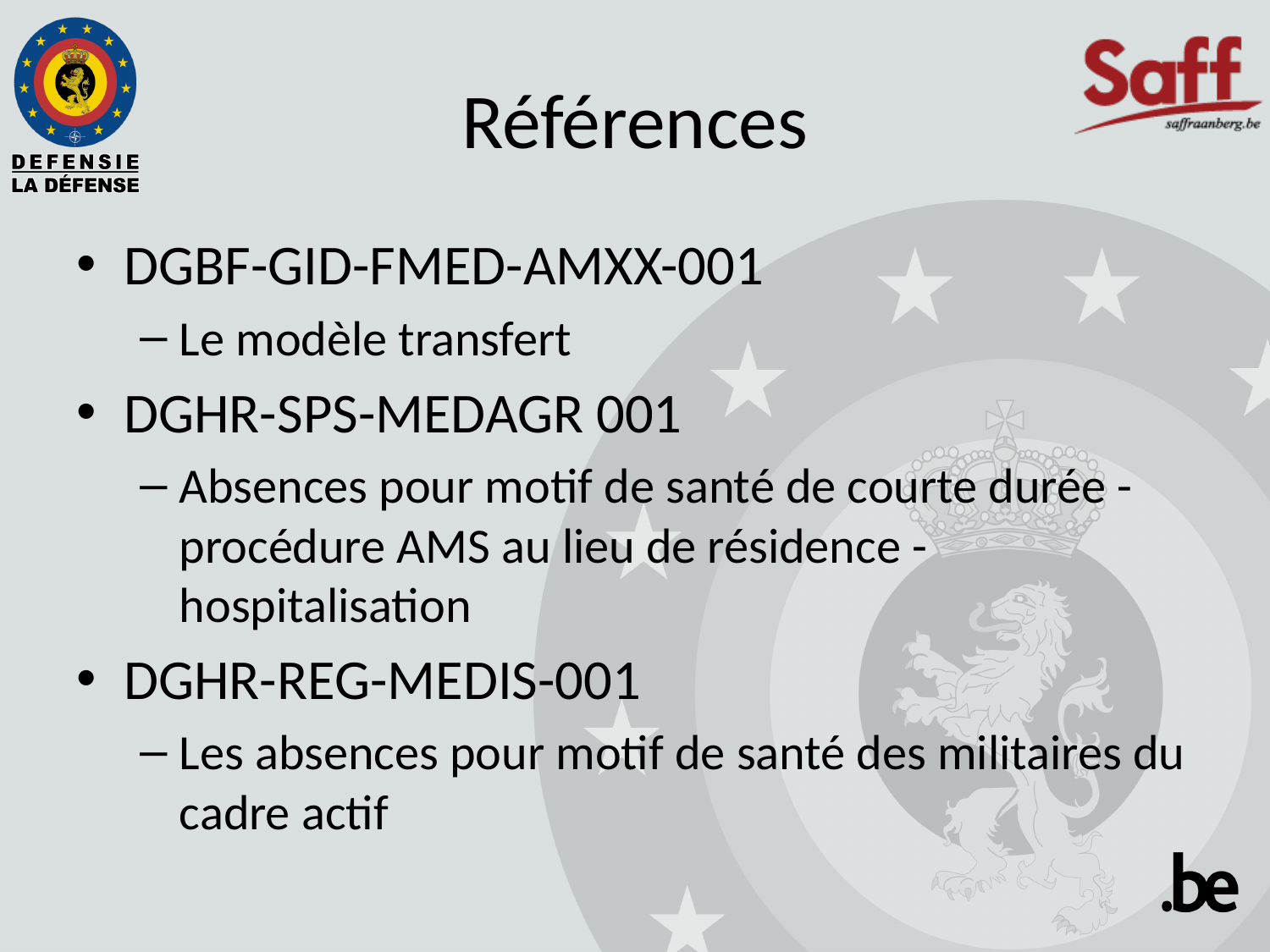

# Références
DGBF-GID-FMED-AMXX-001
Le modèle transfert
DGHR-SPS-MEDAGR 001
Absences pour motif de santé de courte durée - procédure AMS au lieu de résidence - hospitalisation
DGHR-REG-MEDIS-001
Les absences pour motif de santé des militaires du cadre actif